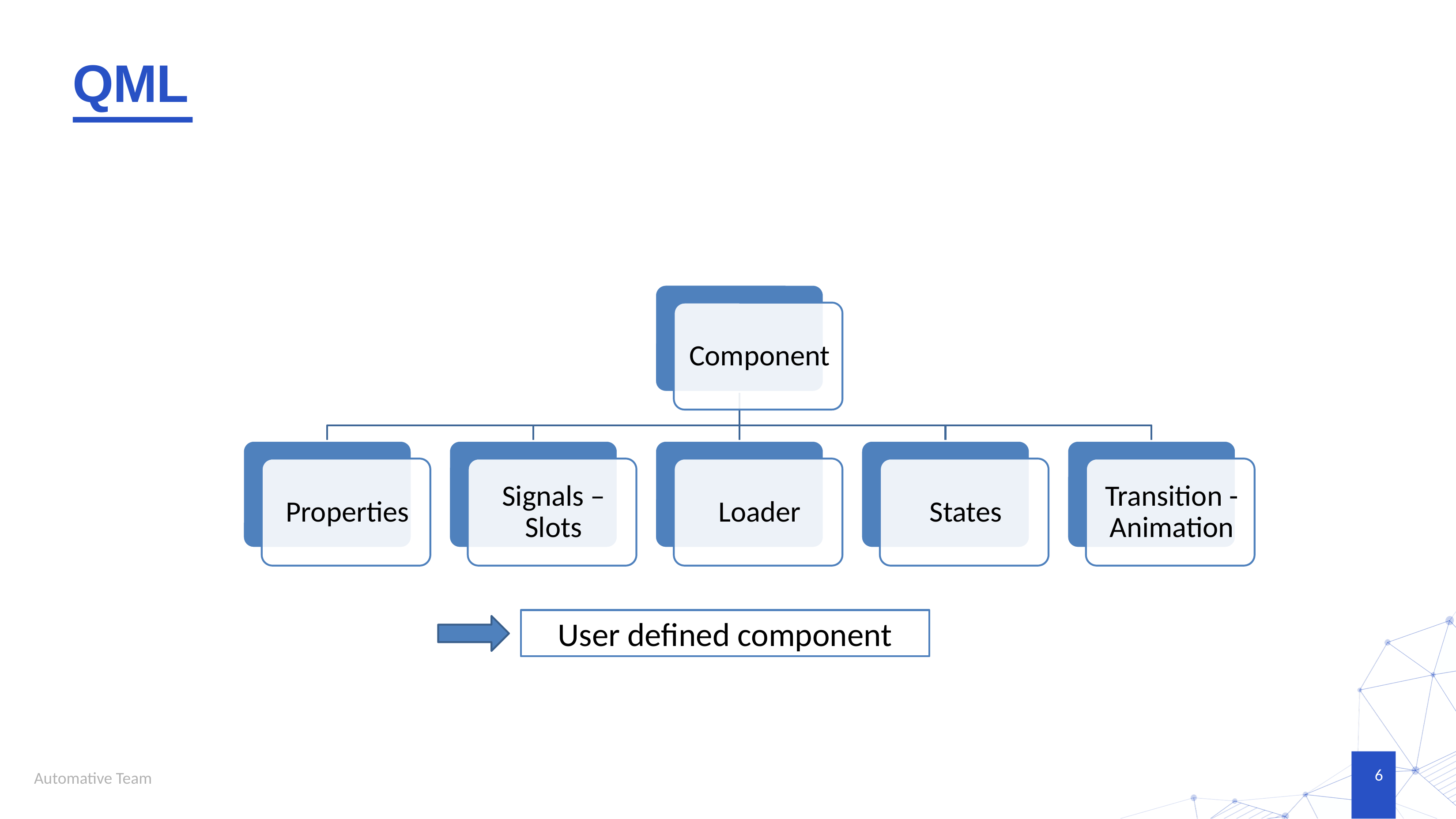

# QML
Component
Properties
Signals – Slots
Loader
States
Transition - Animation
User defined component

6
Automative Team